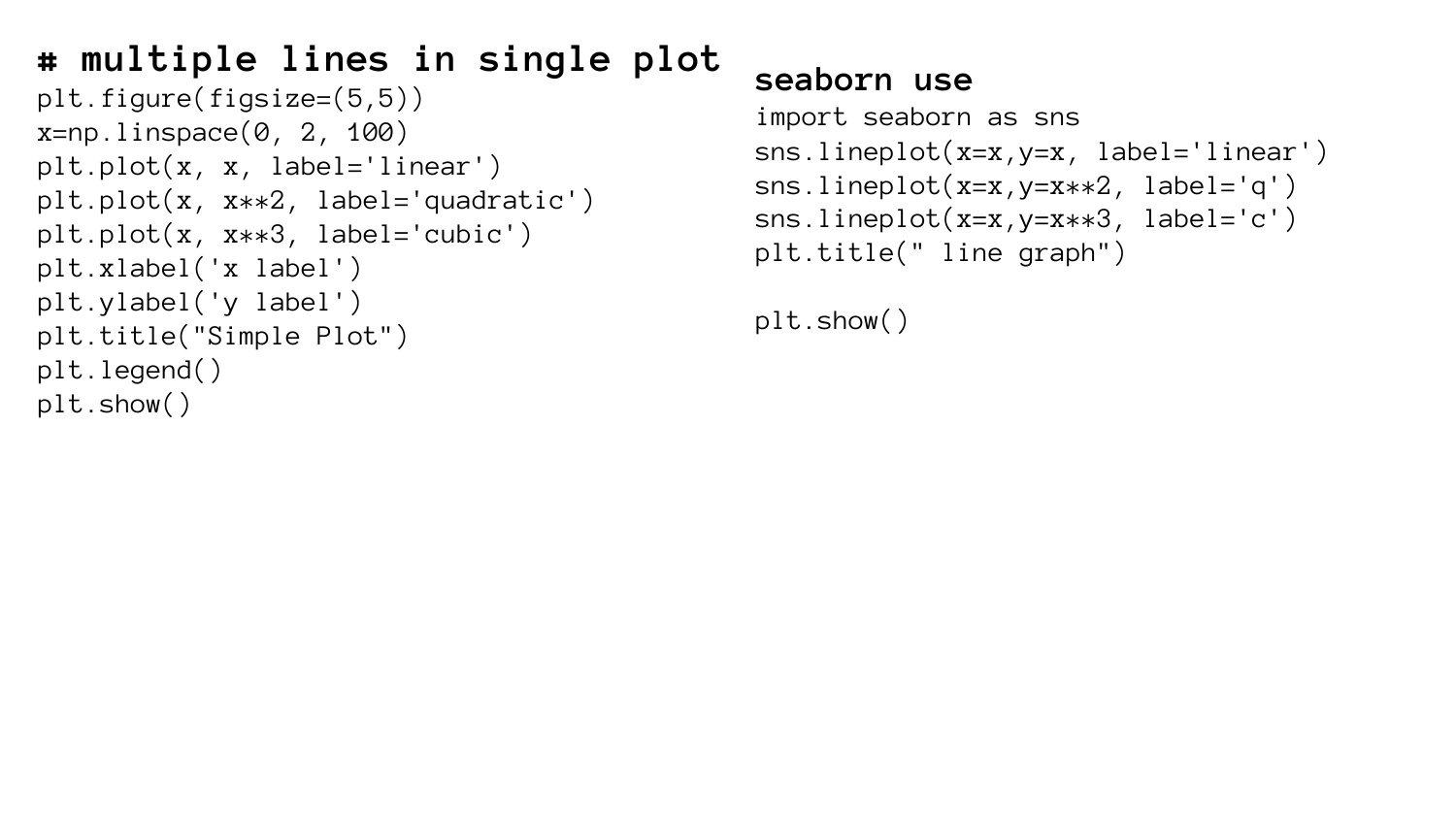

# multiple lines in single plot
plt.figure(figsize=(5,5))
x=np.linspace(0, 2, 100)
plt.plot(x, x, label='linear')
plt.plot(x, x**2, label='quadratic')
plt.plot(x, x**3, label='cubic')
plt.xlabel('x label')
plt.ylabel('y label')
plt.title("Simple Plot")
plt.legend()
plt.show()
seaborn use
import seaborn as sns
sns.lineplot(x=x,y=x, label='linear')
sns.lineplot(x=x,y=x**2, label='q')
sns.lineplot(x=x,y=x**3, label='c')
plt.title(" line graph")

plt.show()